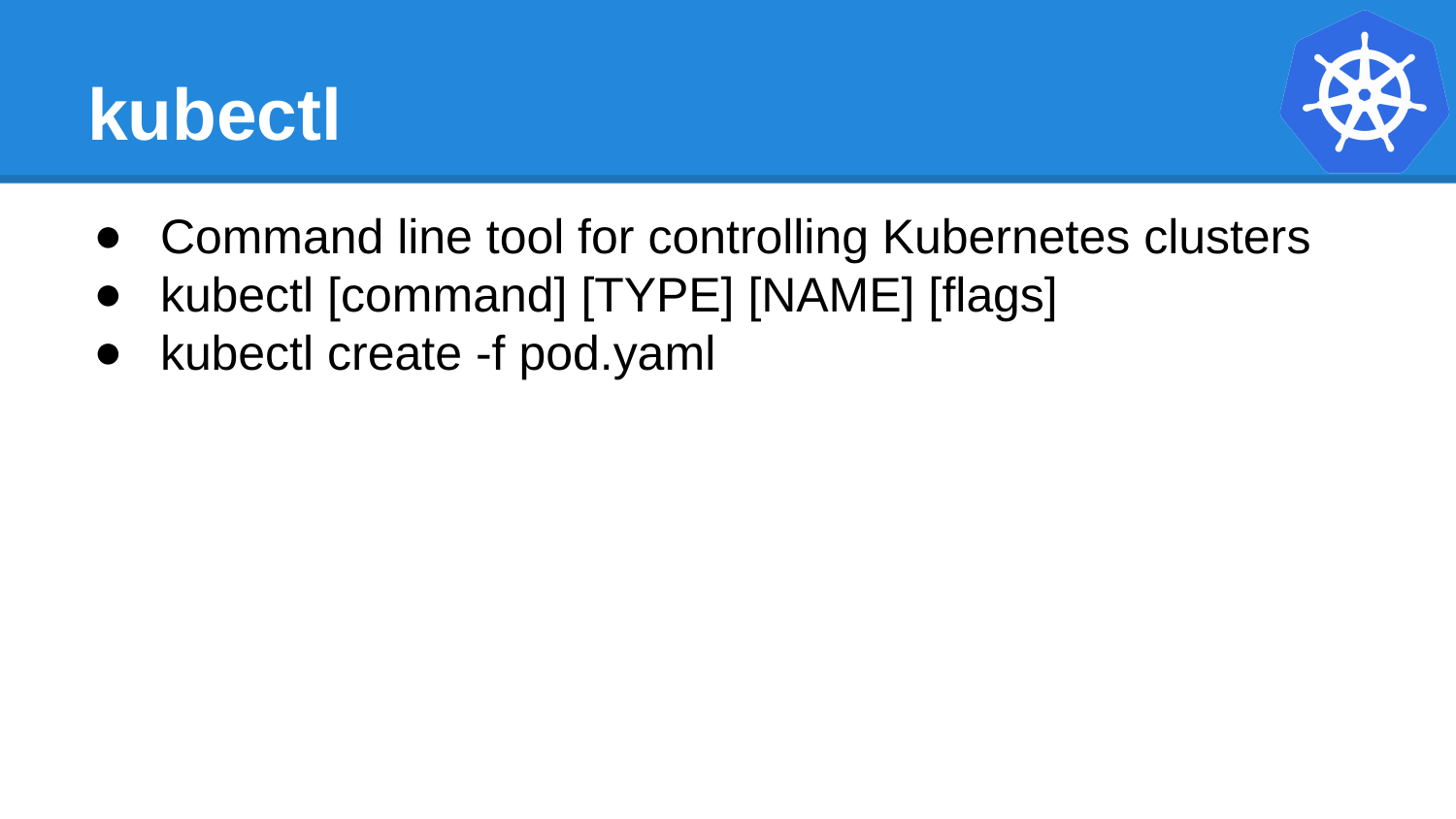

# kubectl
Command line tool for controlling Kubernetes clusters
kubectl [command] [TYPE] [NAME] [flags]
kubectl create -f pod.yaml